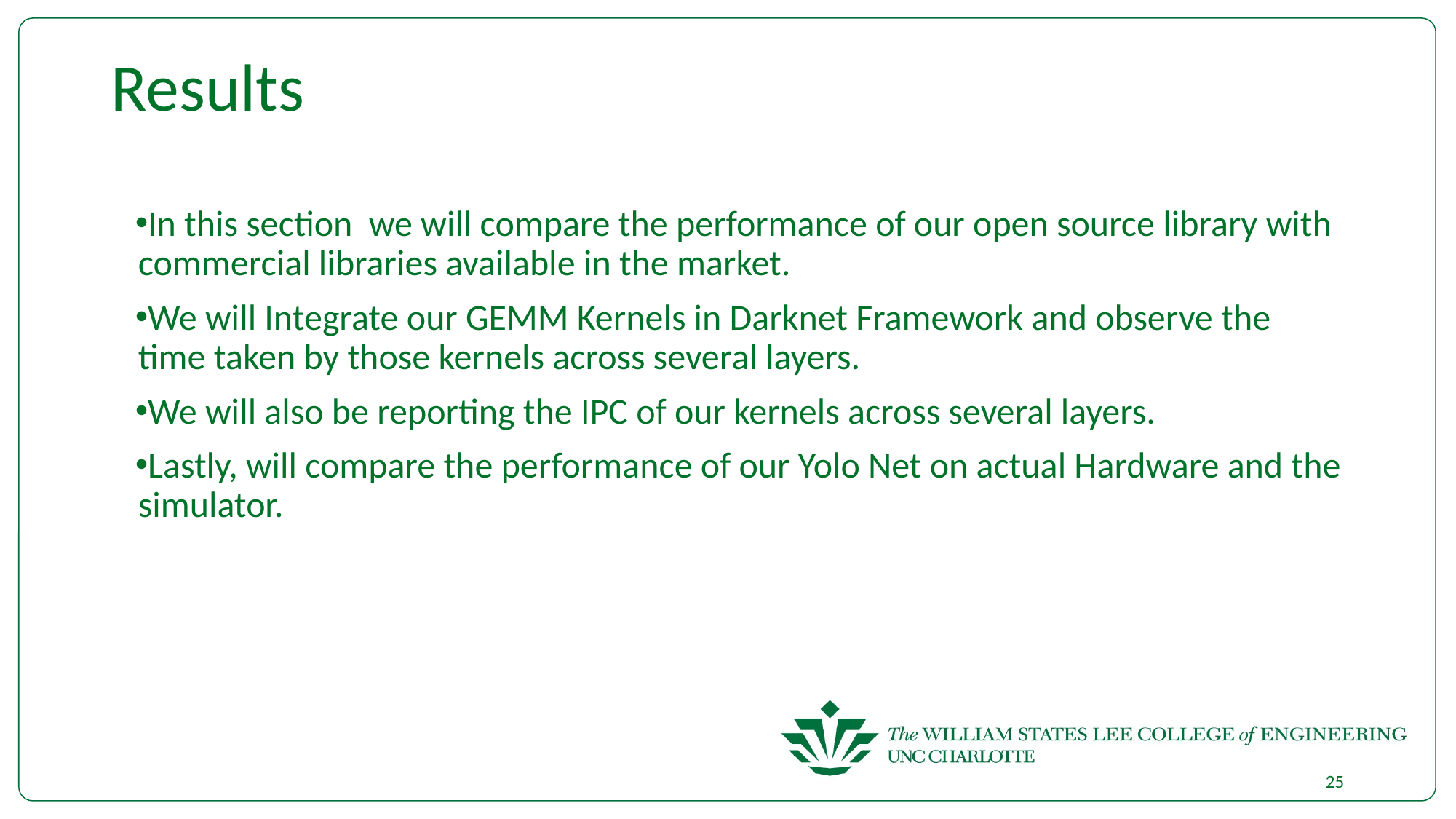

# Results
In this section  we will compare the performance of our open source library with commercial libraries available in the market.
We will Integrate our GEMM Kernels in Darknet Framework and observe the time taken by those kernels across several layers.
We will also be reporting the IPC of our kernels across several layers.
Lastly, will compare the performance of our Yolo Net on actual Hardware and the simulator.

25